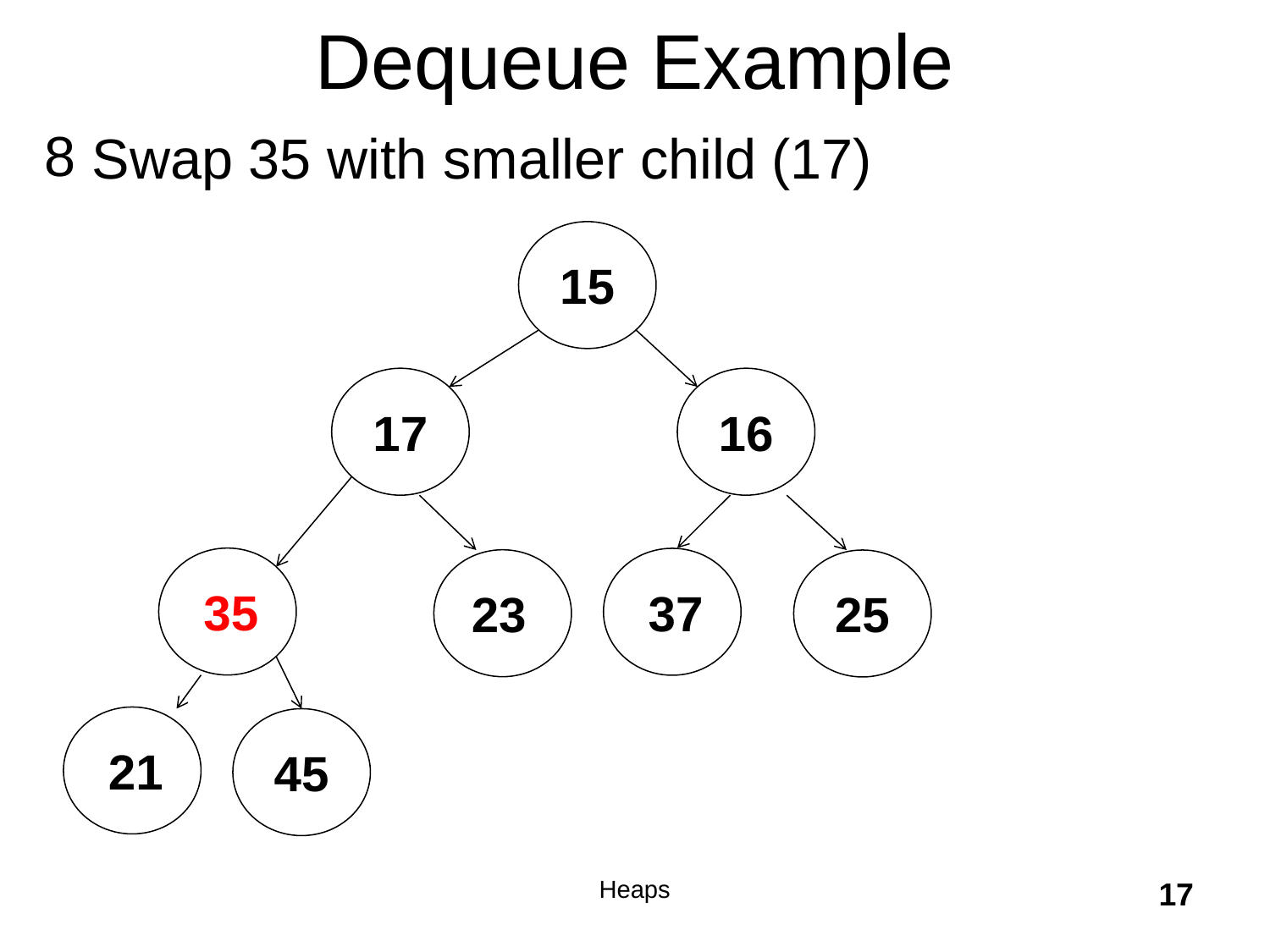

# Dequeue Example
Swap 35 with smaller child (17)

15

17
16

35
37
23
25

21
45

Heaps
17